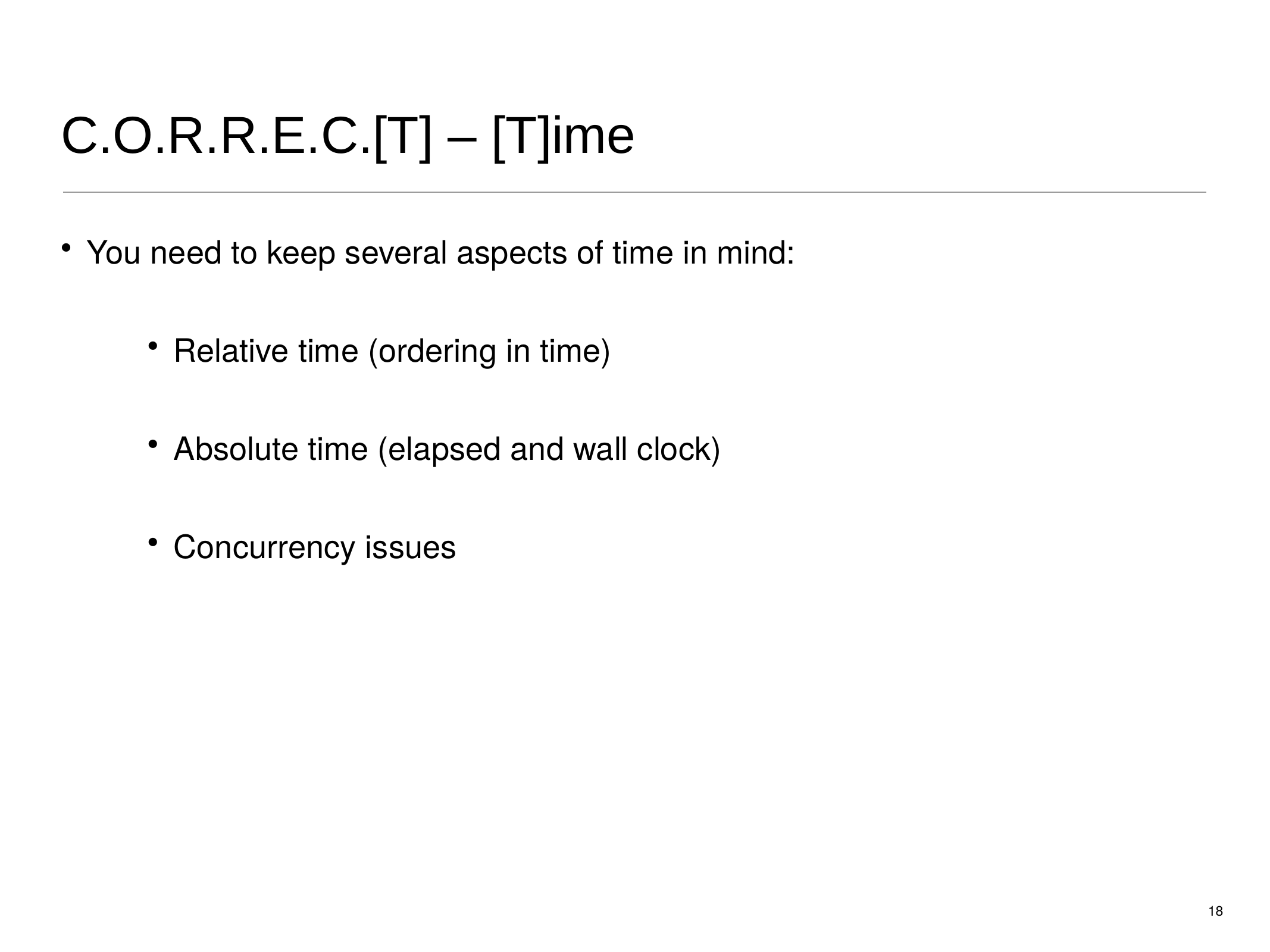

# C.O.R.R.E.C.[T] – [T]ime
You need to keep several aspects of time in mind:
Relative time (ordering in time)
Absolute time (elapsed and wall clock)
Concurrency issues
18